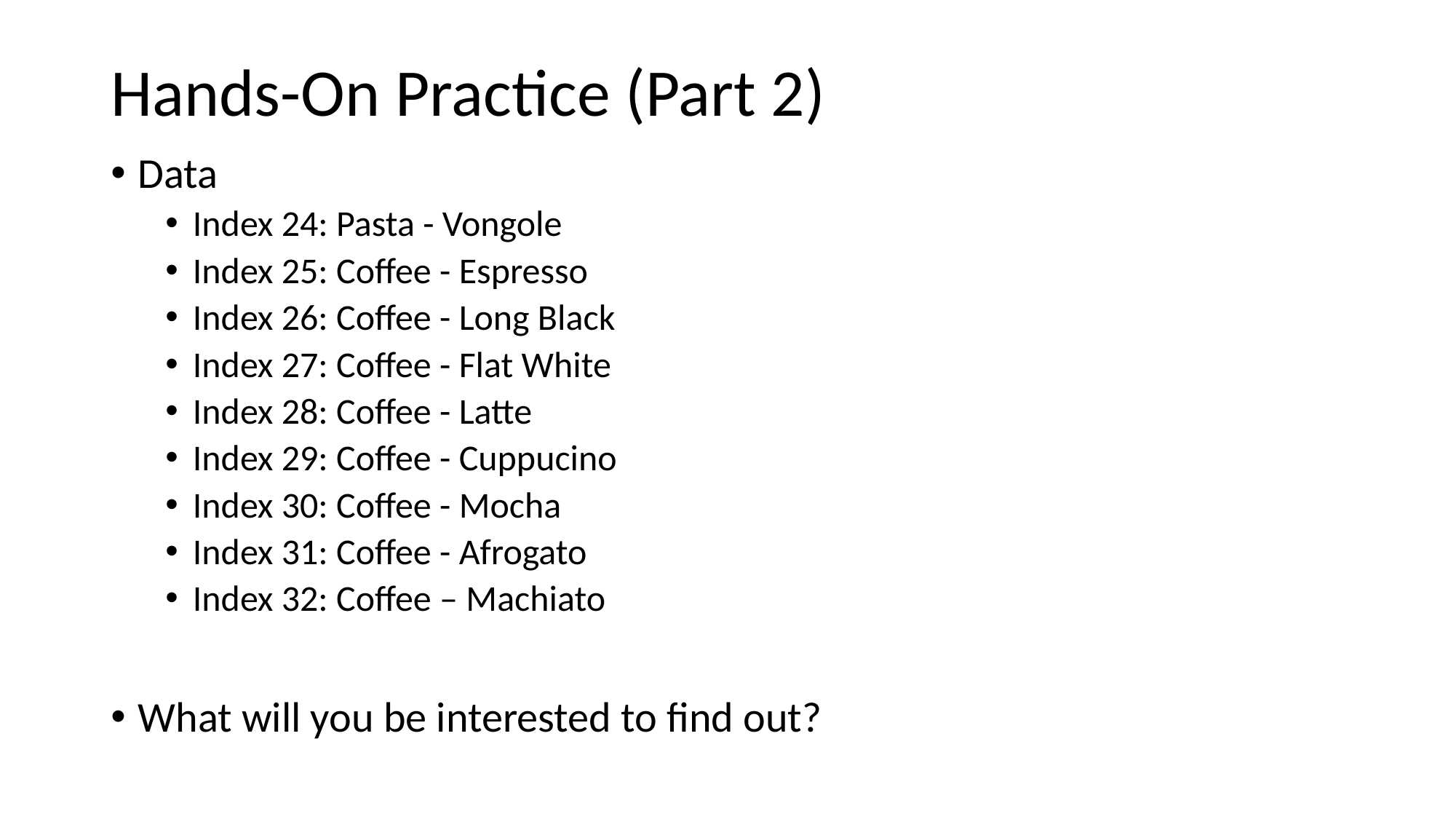

# Hands-On Practice (Part 2)
Data
Index 24: Pasta - Vongole
Index 25: Coffee - Espresso
Index 26: Coffee - Long Black
Index 27: Coffee - Flat White
Index 28: Coffee - Latte
Index 29: Coffee - Cuppucino
Index 30: Coffee - Mocha
Index 31: Coffee - Afrogato
Index 32: Coffee – Machiato

What will you be interested to find out?